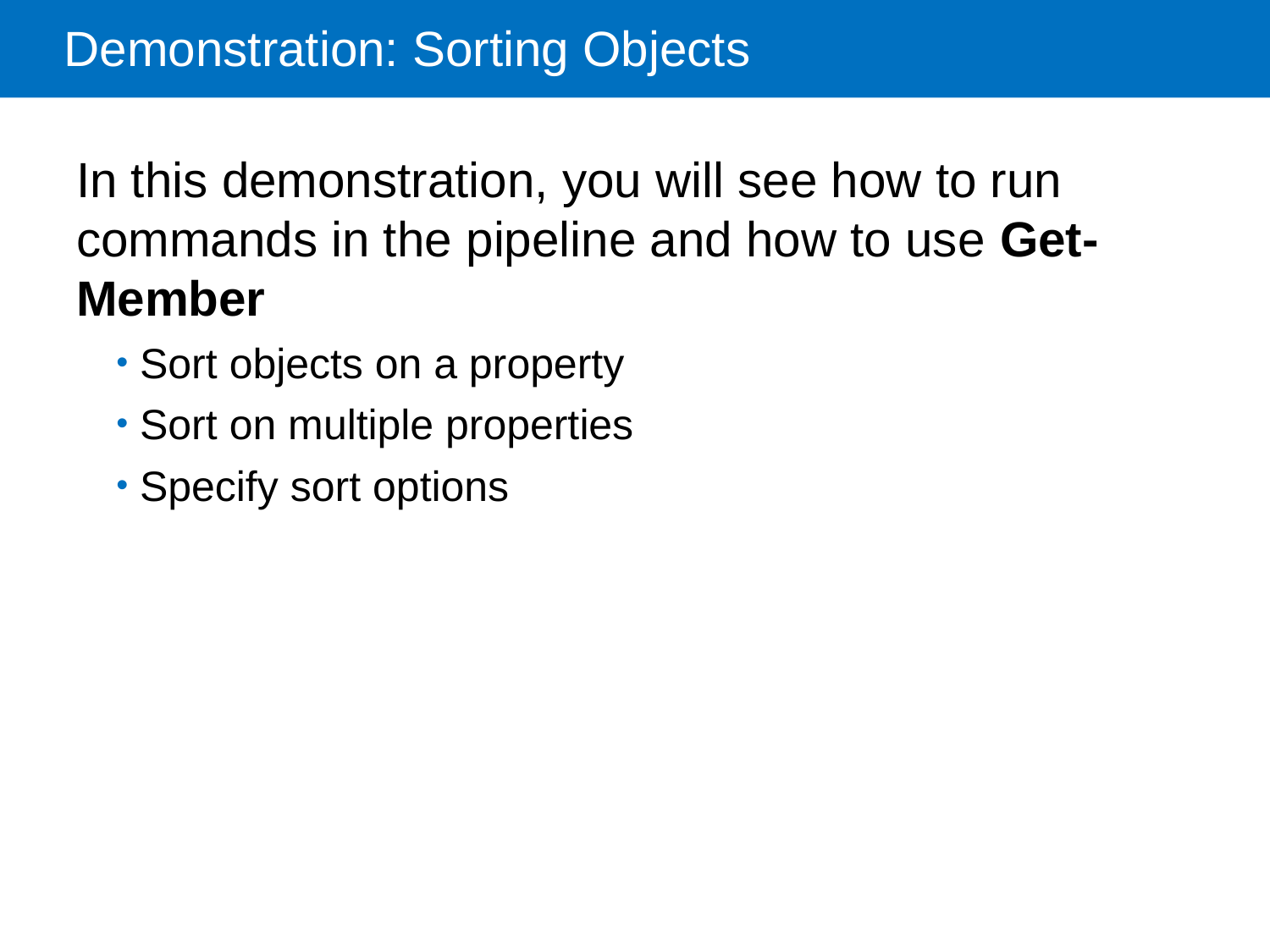

# Demonstration: Sorting Objects
In this demonstration, you will see how to run commands in the pipeline and how to use Get-Member
Sort objects on a property
Sort on multiple properties
Specify sort options